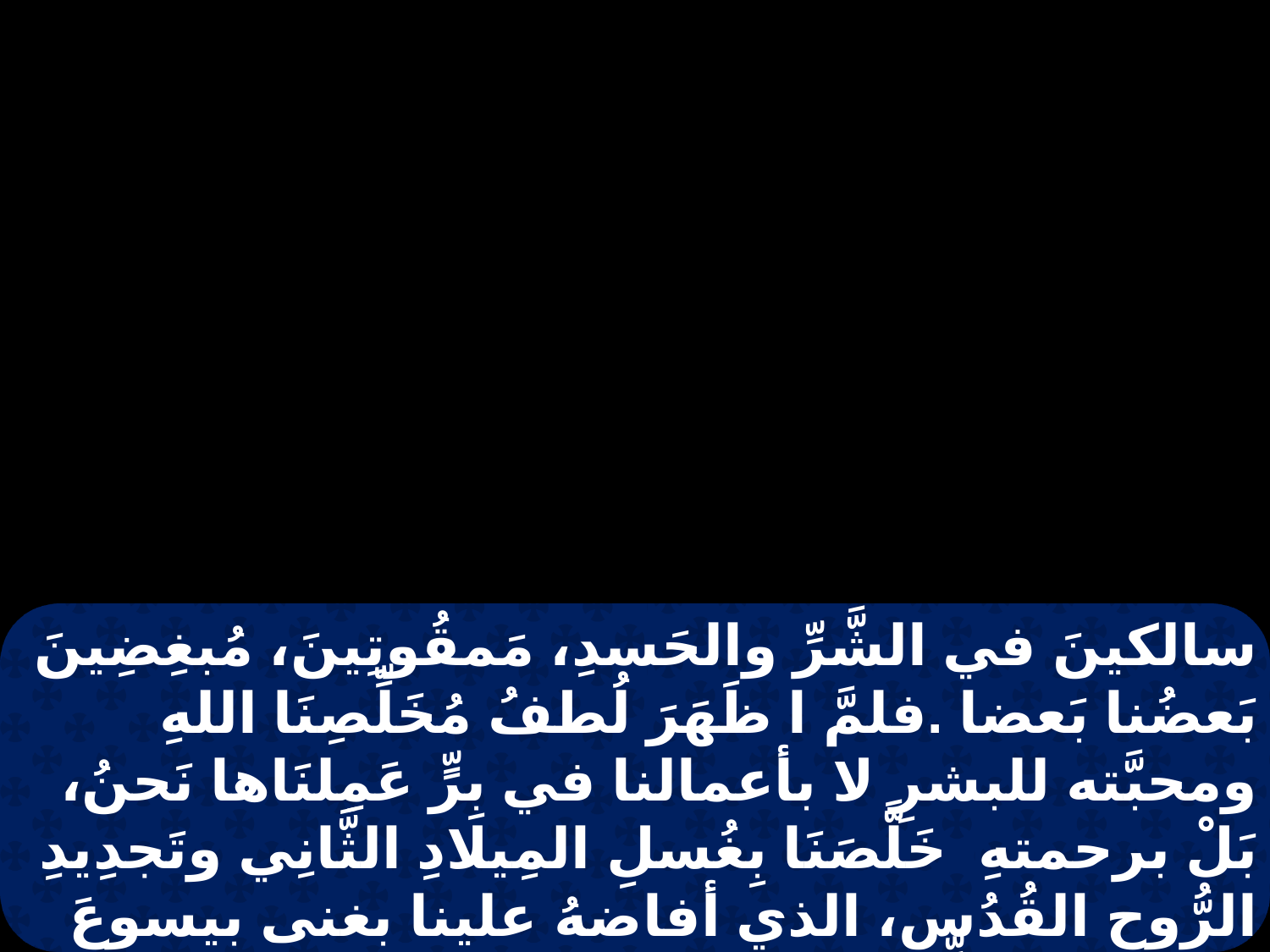

سالكينَ في الشَّرِّ والحَسدِ، مَمقُوتِينَ، مُبغِضِينَ بَعضُنا بَعضا .فلمَّ ا ظَهَرَ لُطفُ مُخَلِّصِنَا اللهِ ومحبَّته للبشرِ لا بأعمالنا في بِرٍّ عَمِلنَاها نَحنُ، بَلْ برحمتهِ  خَلَّصَنَا بِغُسلِ المِيلادِ الثَّانِي وتَجدِيدِ الرُّوحِ القُدُسِ، الذي أفاضهُ علينا بغنى بيسوعَ المسيحِ مُخَلِّصِنَا. لكي نتبرَّر بنعمة ذاكَ، ونَصيرُ ورثةً حَسَبَ رَجَاءِ الحَيَاةِ الأبديَّةِ .